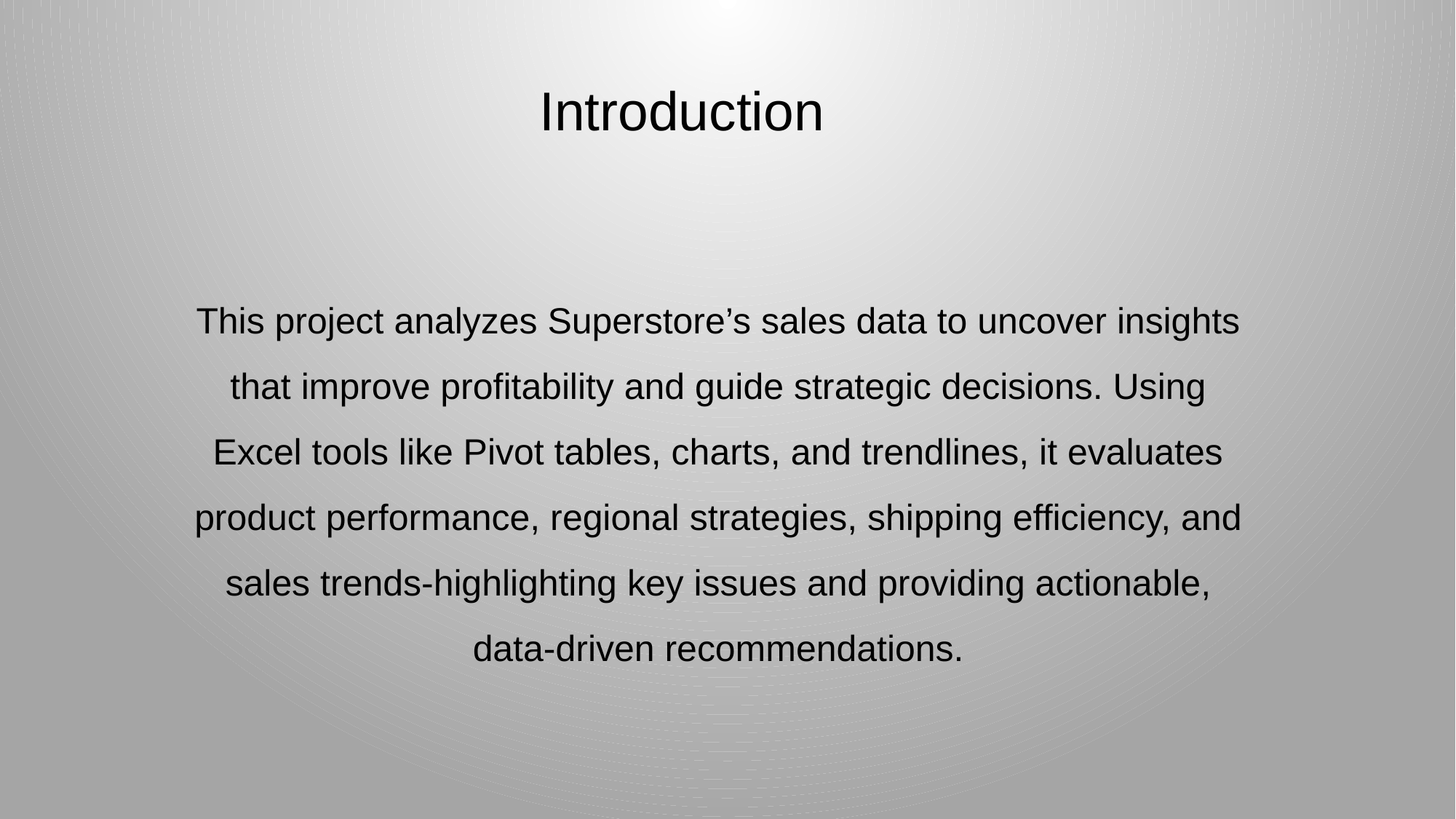

Introduction
This project analyzes Superstore’s sales data to uncover insights that improve profitability and guide strategic decisions. Using Excel tools like Pivot tables, charts, and trendlines, it evaluates product performance, regional strategies, shipping efficiency, and sales trends-highlighting key issues and providing actionable, data-driven recommendations.